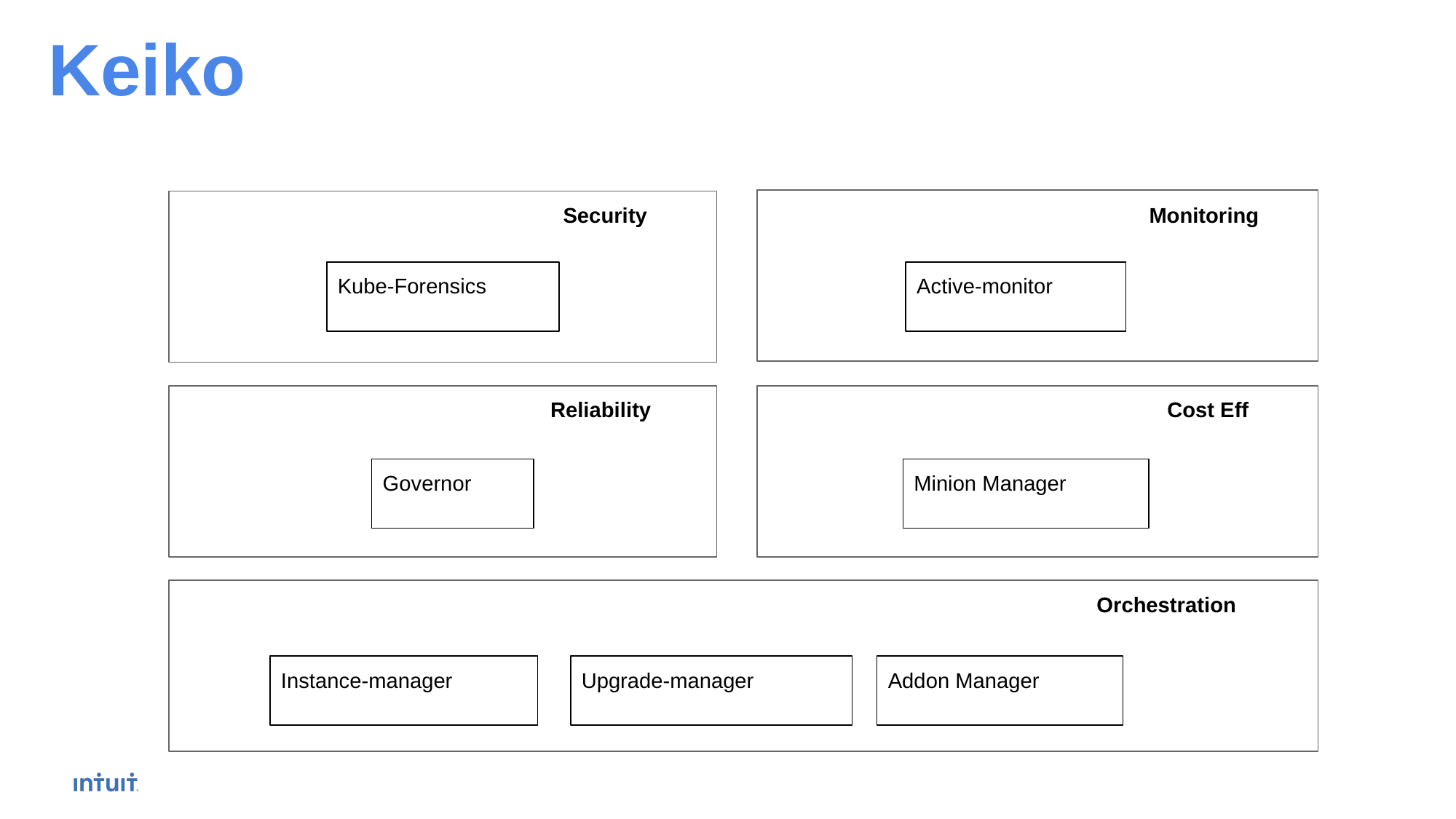

Keiko

Security

Monitoring
Kube-Forensics
Active-monitor

Reliability

Cost Eff
Governor
Minion Manager

Orchestration
Instance-manager
Upgrade-manager
Addon Manager